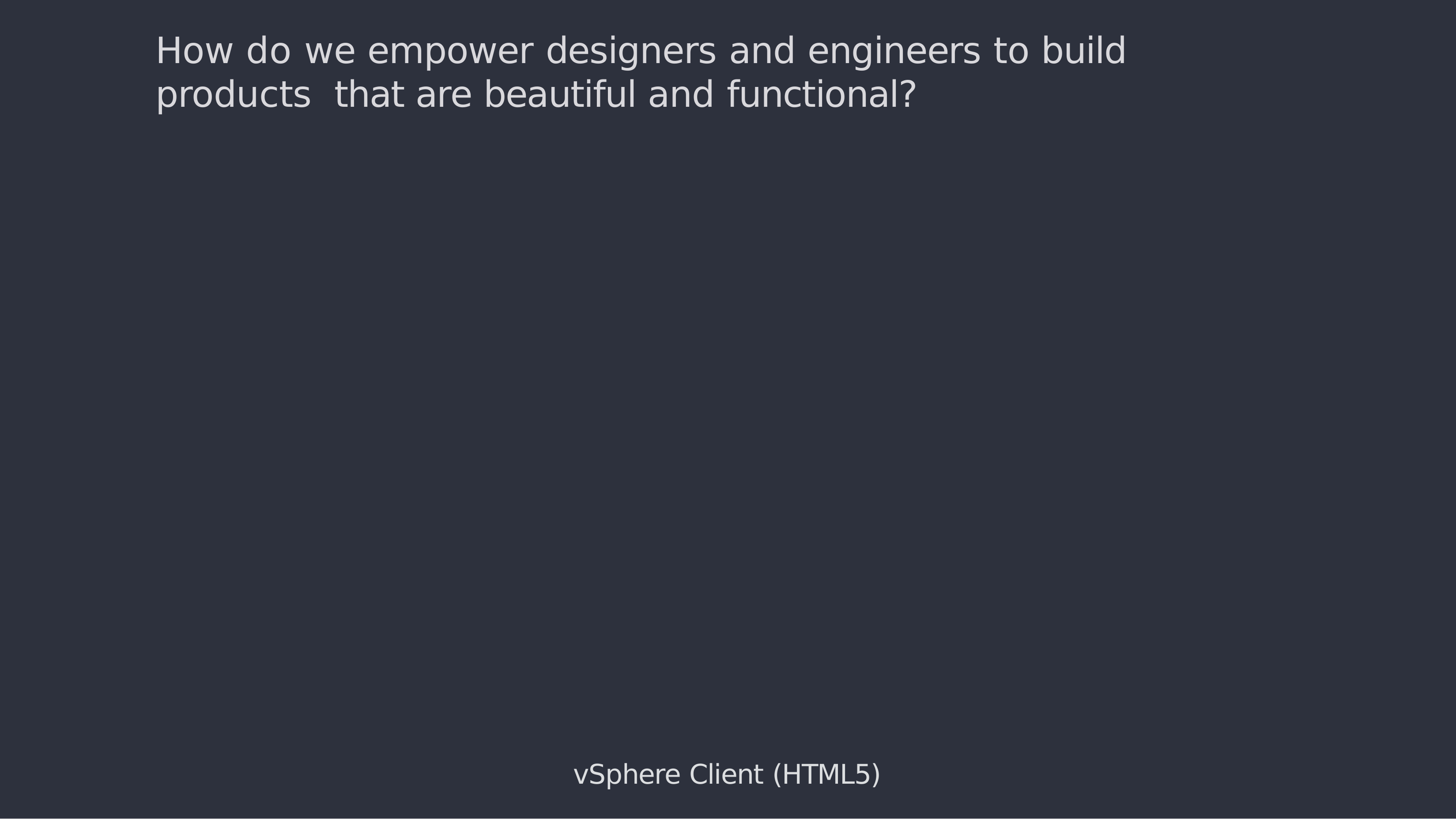

# How do we empower designers and engineers to build products  that are beautiful and functional?

vSphere Client (HTML5)